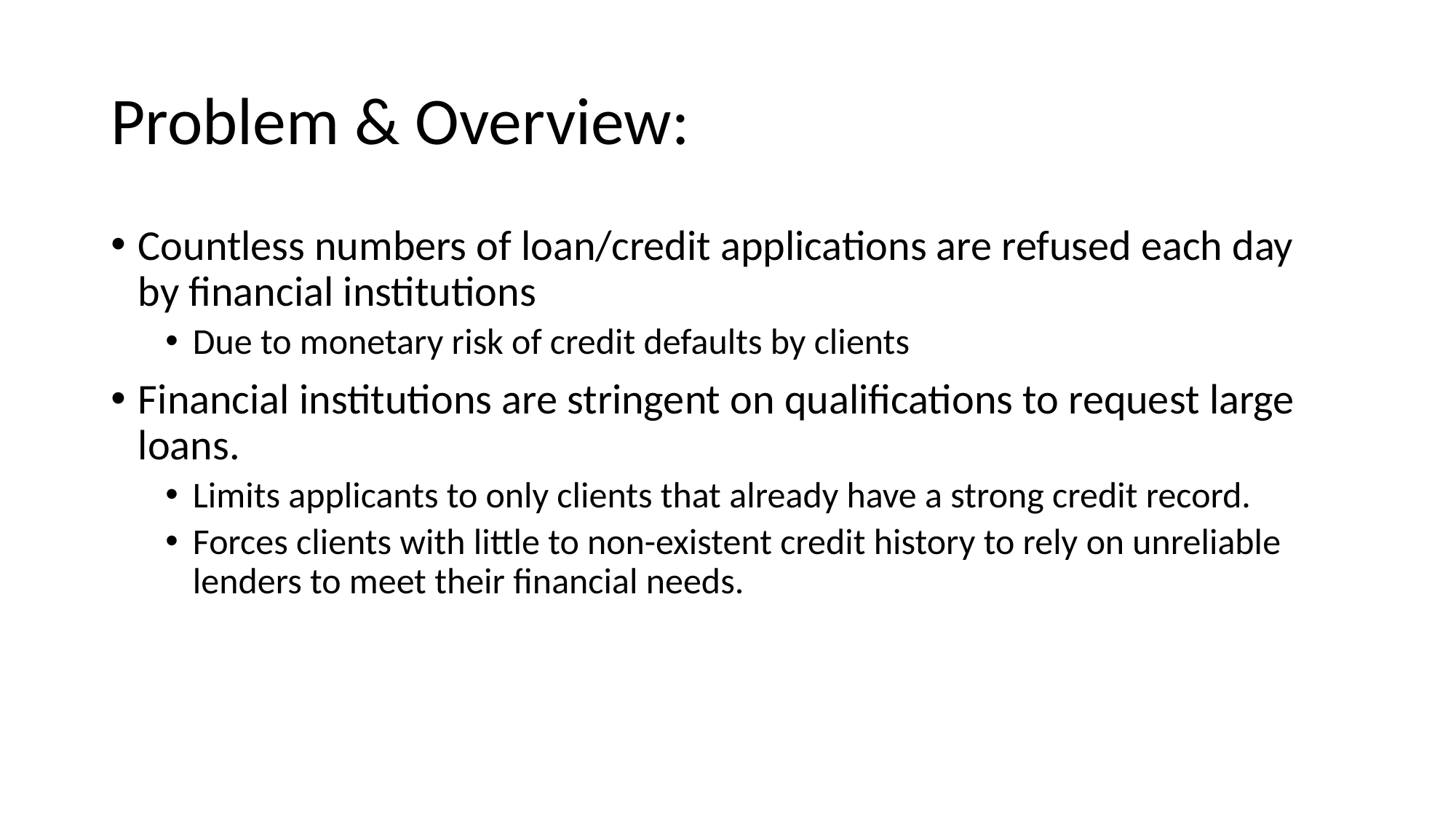

# Problem & Overview:
Countless numbers of loan/credit applications are refused each day by financial institutions
Due to monetary risk of credit defaults by clients
Financial institutions are stringent on qualifications to request large loans.
Limits applicants to only clients that already have a strong credit record.
Forces clients with little to non-existent credit history to rely on unreliable lenders to meet their financial needs.